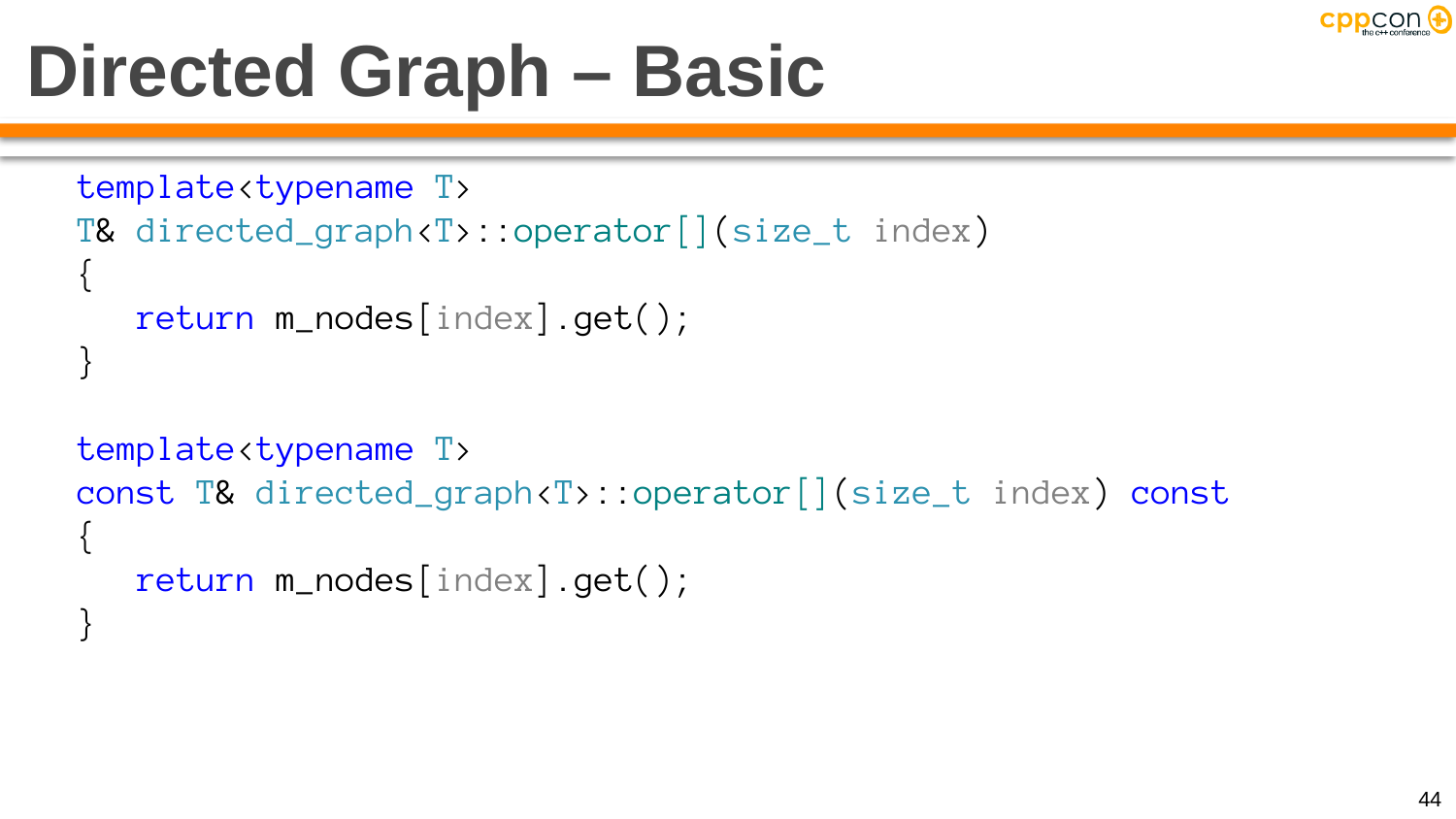

# Directed Graph – Basic
template<typename T>
T& directed_graph<T>::operator[](size_t index)
{
   return m_nodes[index].get();
}

template<typename T>
const T& directed_graph<T>::operator[](size_t index) const
{
   return m_nodes[index].get();
}